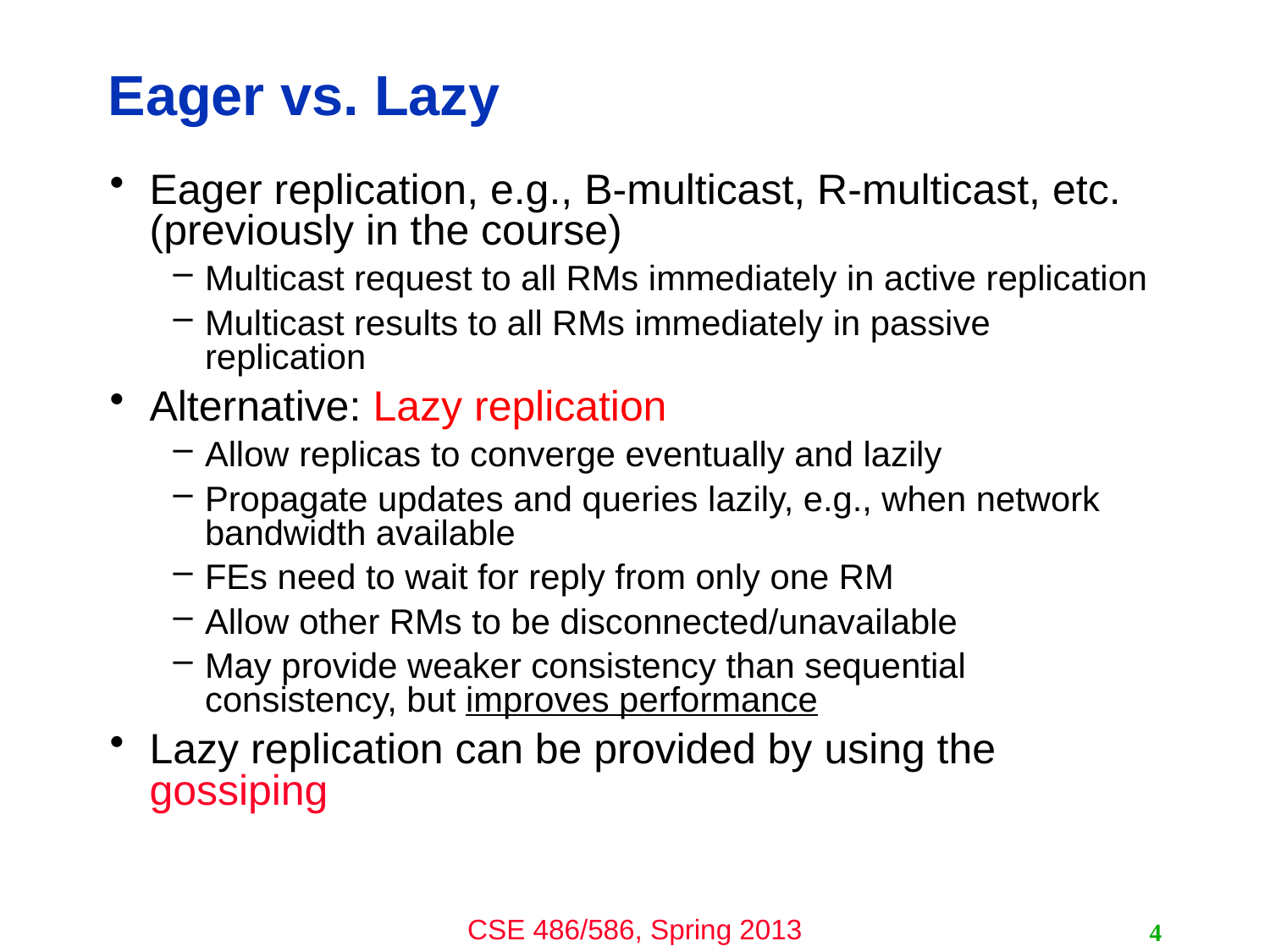

# Eager vs. Lazy
Eager replication, e.g., B-multicast, R-multicast, etc. (previously in the course)
Multicast request to all RMs immediately in active replication
Multicast results to all RMs immediately in passive replication
Alternative: Lazy replication
Allow replicas to converge eventually and lazily
Propagate updates and queries lazily, e.g., when network bandwidth available
FEs need to wait for reply from only one RM
Allow other RMs to be disconnected/unavailable
May provide weaker consistency than sequential consistency, but improves performance
Lazy replication can be provided by using the gossiping
4